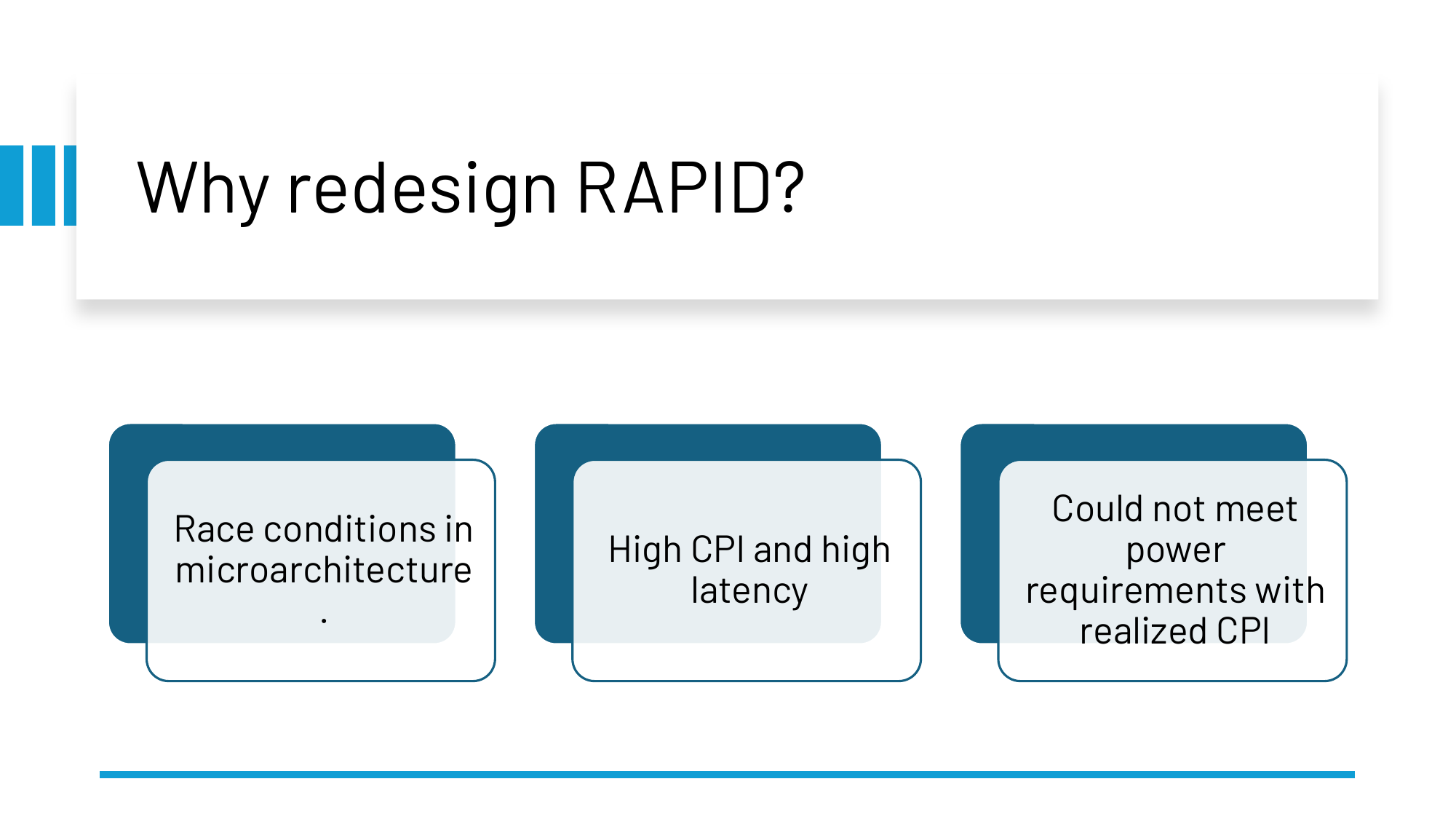

# Why redesign RAPID?

Race conditions in microarchitecture.
High CPI and high latency
Could not meet power requirements with realized CPI